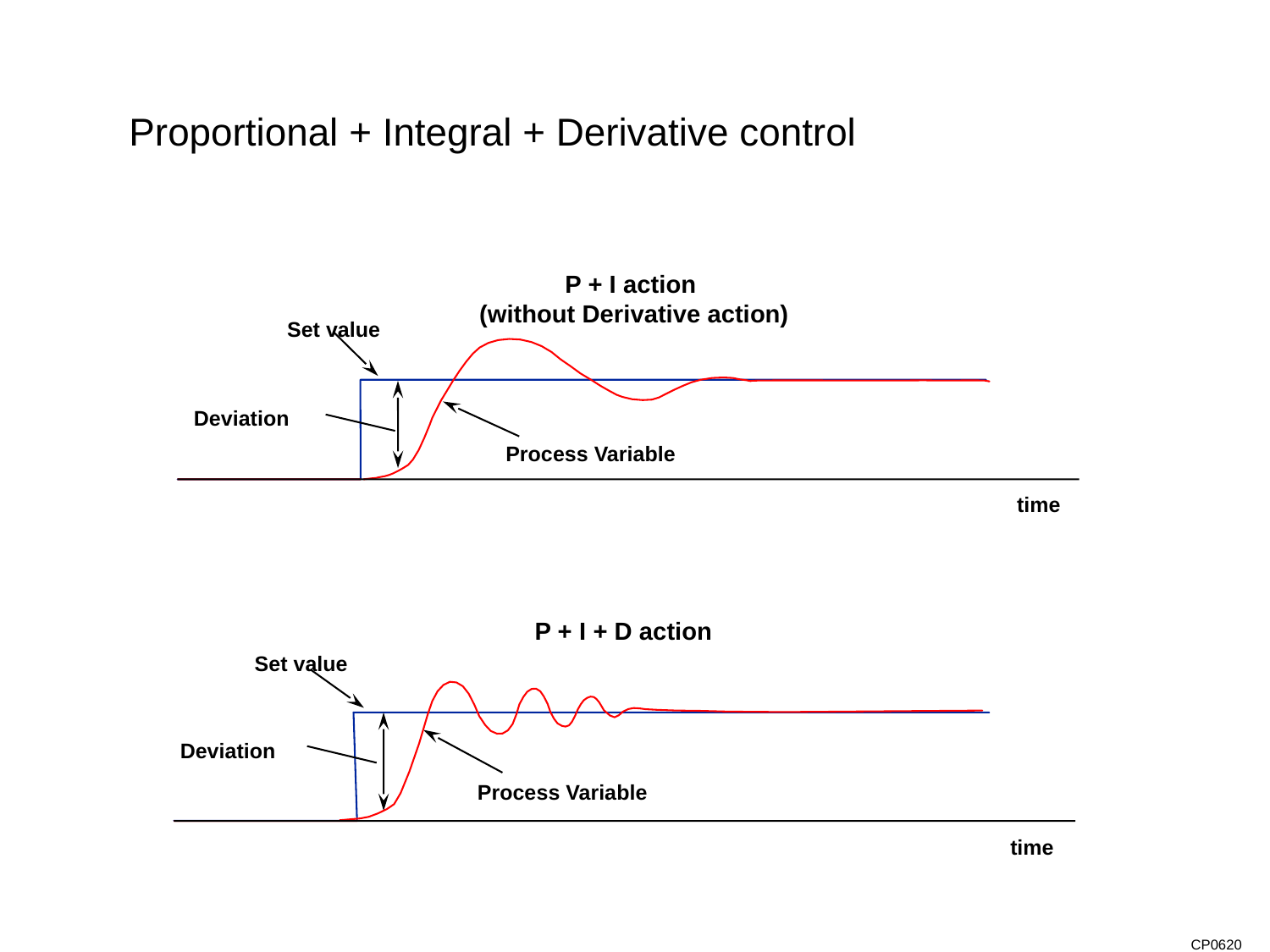

# Proportional + Integral + Derivative control
P + I action
(without Derivative action)
Set value

Deviation

Process Variable

time
P + I + D action
Set value

Deviation

Process Variable

time
CP0620